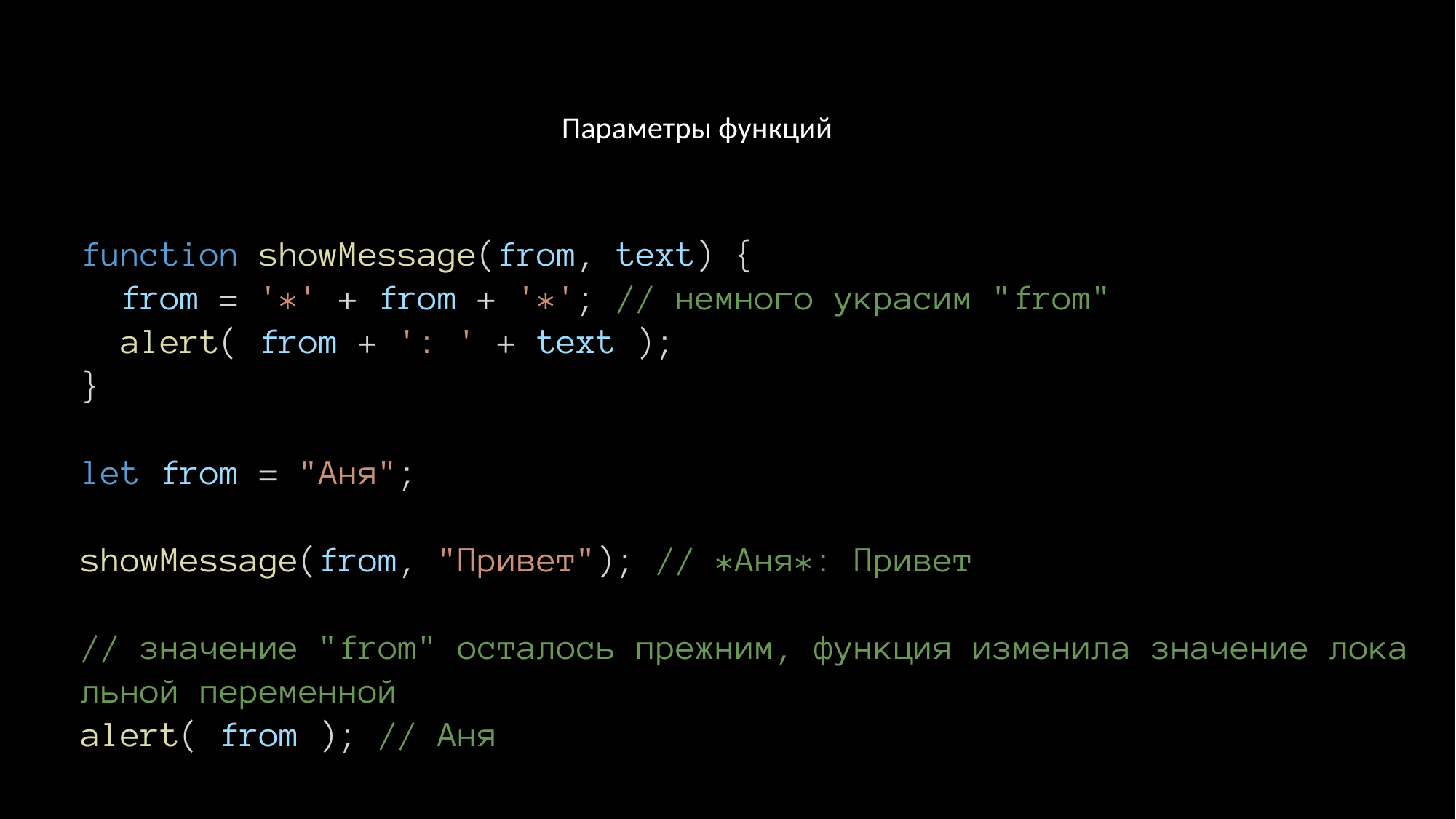

# Параметры функций

function showMessage(from, text) {
  from = '*' + from + '*'; // немного украсим "from"
  alert( from + ': ' + text );
}
let from = "Аня";
showMessage(from, "Привет"); // *Аня*: Привет
// значение "from" осталось прежним, функция изменила значение локальной переменной
alert( from ); // Аня